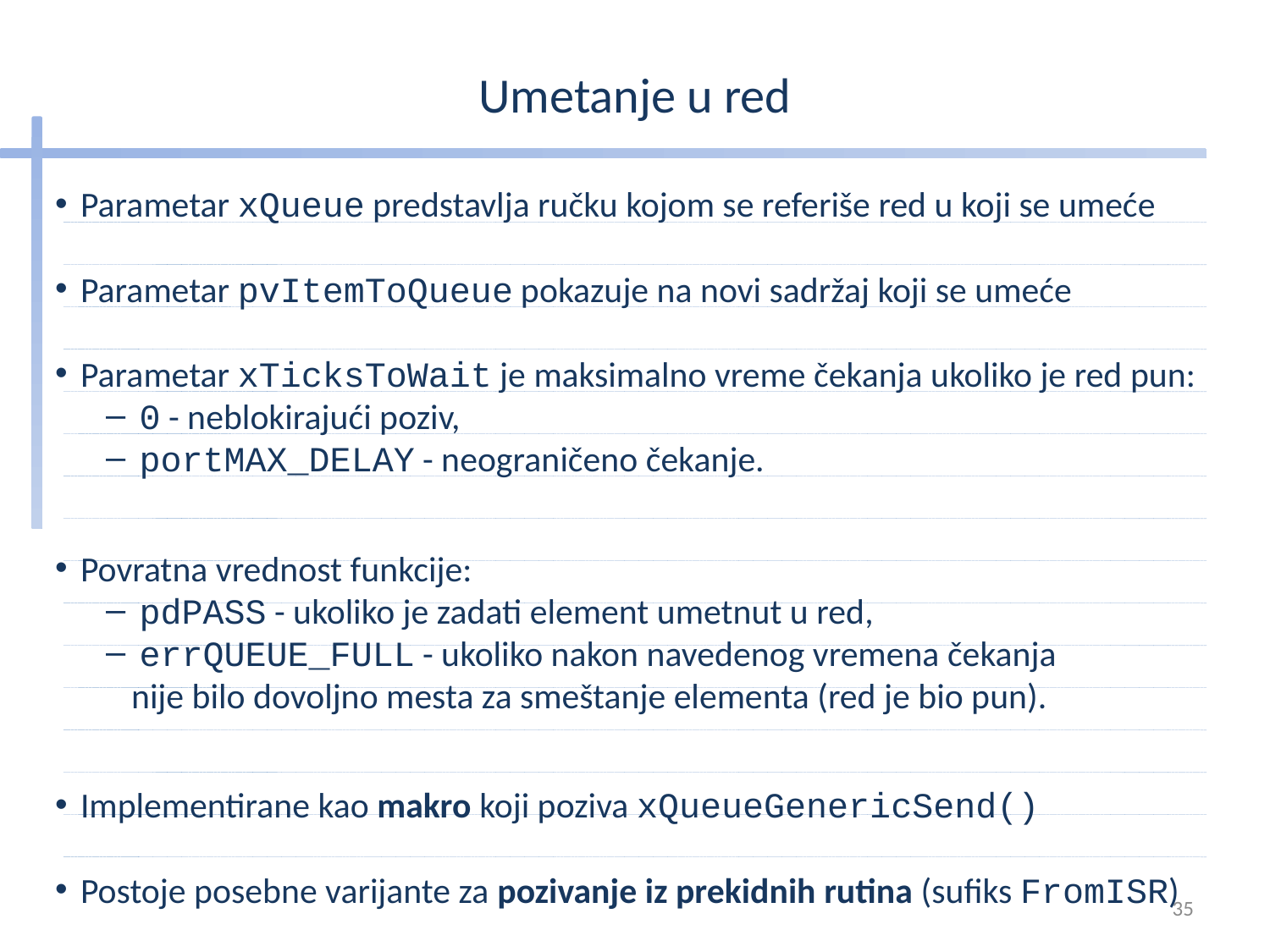

# Umetanje u red
Parametar xQueue predstavlja ručku kojom se referiše red u koji se umeće

Parametar pvItemToQueue pokazuje na novi sadržaj koji se umeće

Parametar xTicksToWait je maksimalno vreme čekanja ukoliko je red pun:
 0 - neblokirajući poziv,
 portMAX_DELAY - neograničeno čekanje.

Povratna vrednost funkcije:
 pdPASS - ukoliko je zadati element umetnut u red,
 errQUEUE_FULL - ukoliko nakon navedenog vremena čekanja
nije bilo dovoljno mesta za smeštanje elementa (red je bio pun).

Implementirane kao makro koji poziva xQueueGenericSend()

Postoje posebne varijante za pozivanje iz prekidnih rutina (sufiks FromISR)

35